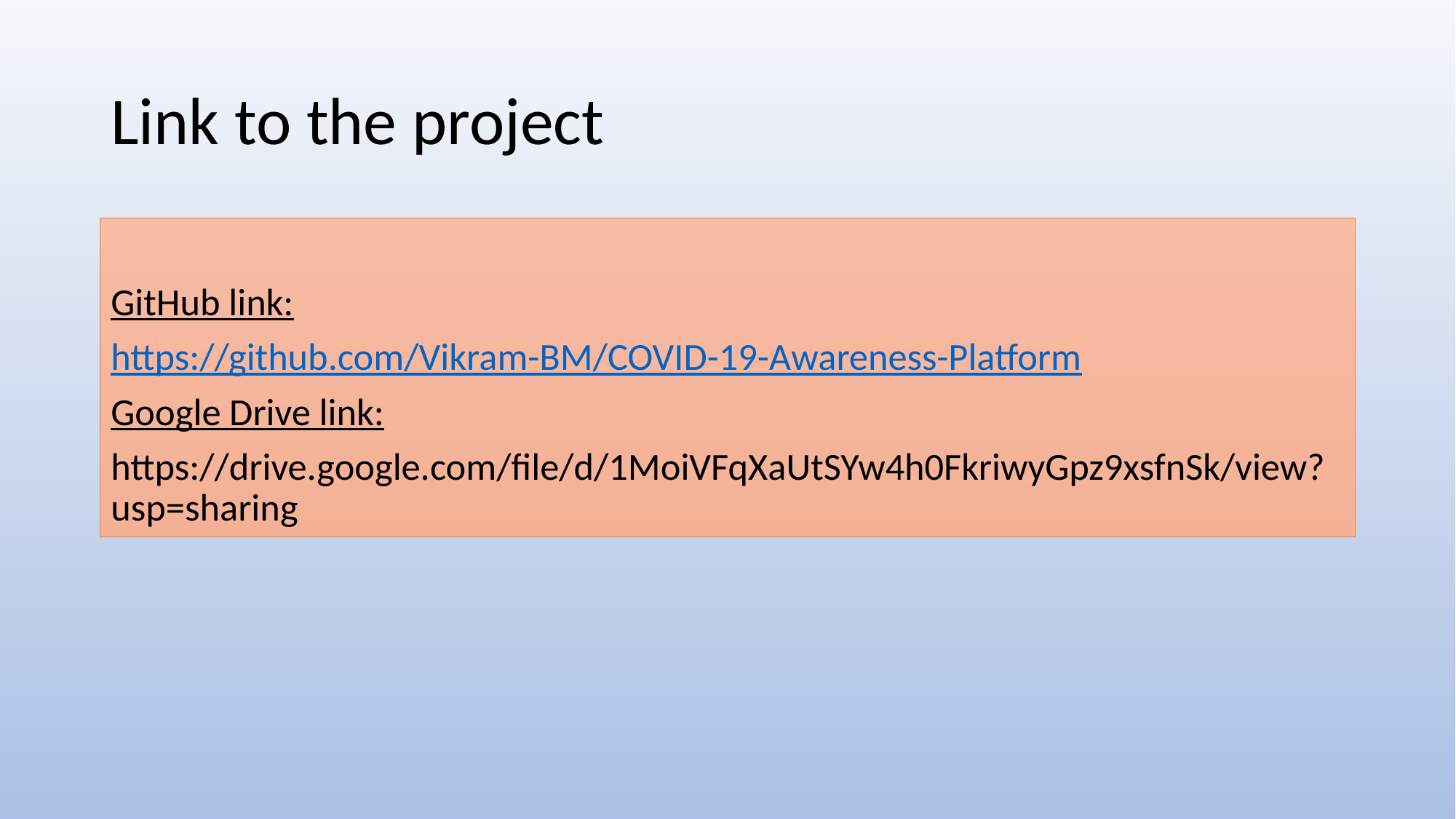

# Link to the project

GitHub link:
https://github.com/Vikram-BM/COVID-19-Awareness-Platform
Google Drive link:
https://drive.google.com/file/d/1MoiVFqXaUtSYw4h0FkriwyGpz9xsfnSk/view?usp=sharing